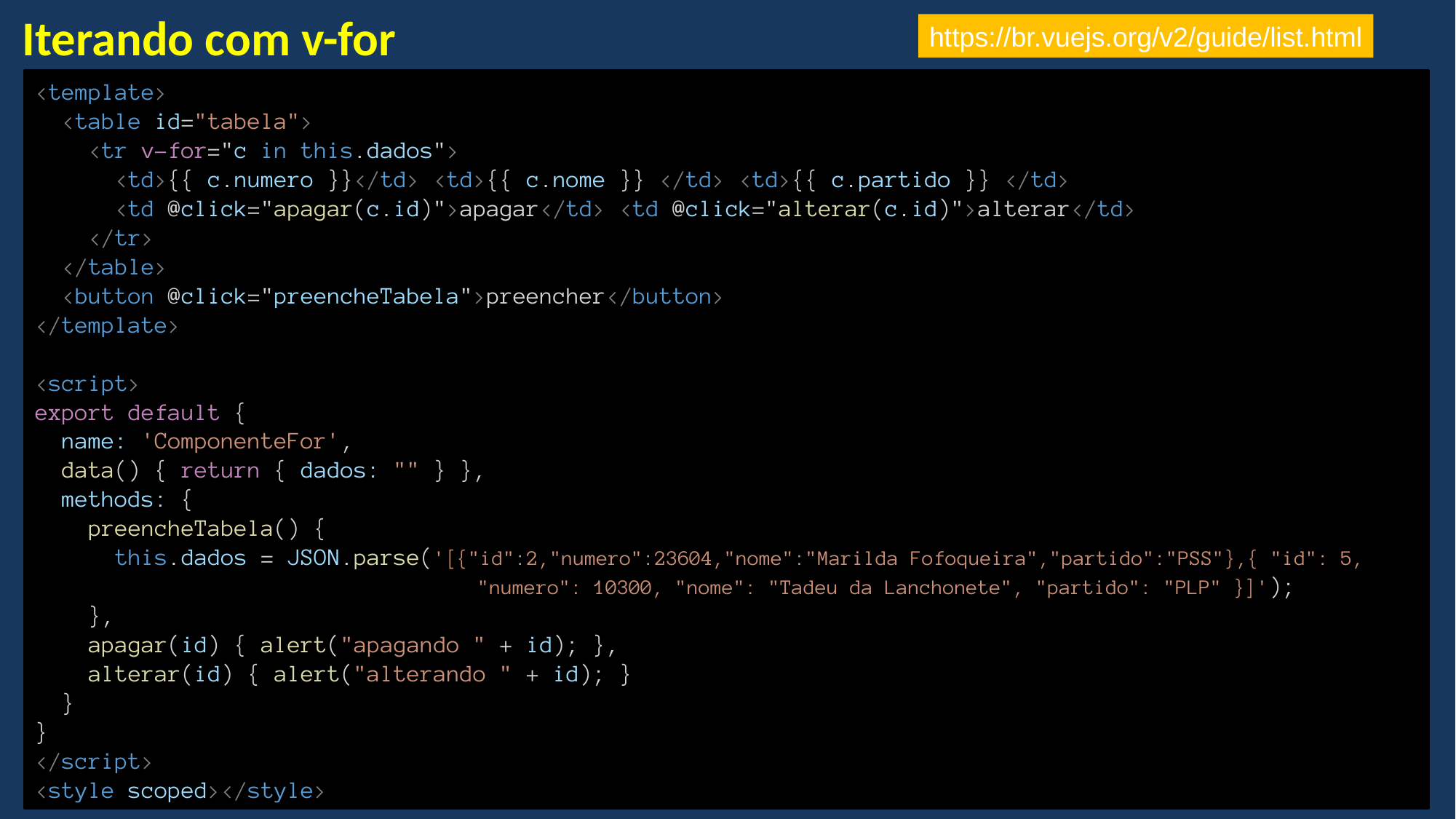

Iterando com v-for
https://br.vuejs.org/v2/guide/list.html
<template>
  <table id="tabela">
    <tr v-for="c in this.dados">
      <td>{{ c.numero }}</td> <td>{{ c.nome }} </td> <td>{{ c.partido }} </td>
      <td @click="apagar(c.id)">apagar</td> <td @click="alterar(c.id)">alterar</td>
    </tr>
  </table>
  <button @click="preencheTabela">preencher</button>
</template>
<script>
export default {
  name: 'ComponenteFor',
  data() { return { dados: "" } },
  methods: {
    preencheTabela() {
      this.dados = JSON.parse('[{"id":2,"numero":23604,"nome":"Marilda Fofoqueira","partido":"PSS"},{ "id": 5,
                                      "numero": 10300, "nome": "Tadeu da Lanchonete", "partido": "PLP" }]');
    },
    apagar(id) { alert("apagando " + id); },
    alterar(id) { alert("alterando " + id); }
  }
}
</script>
<style scoped></style>